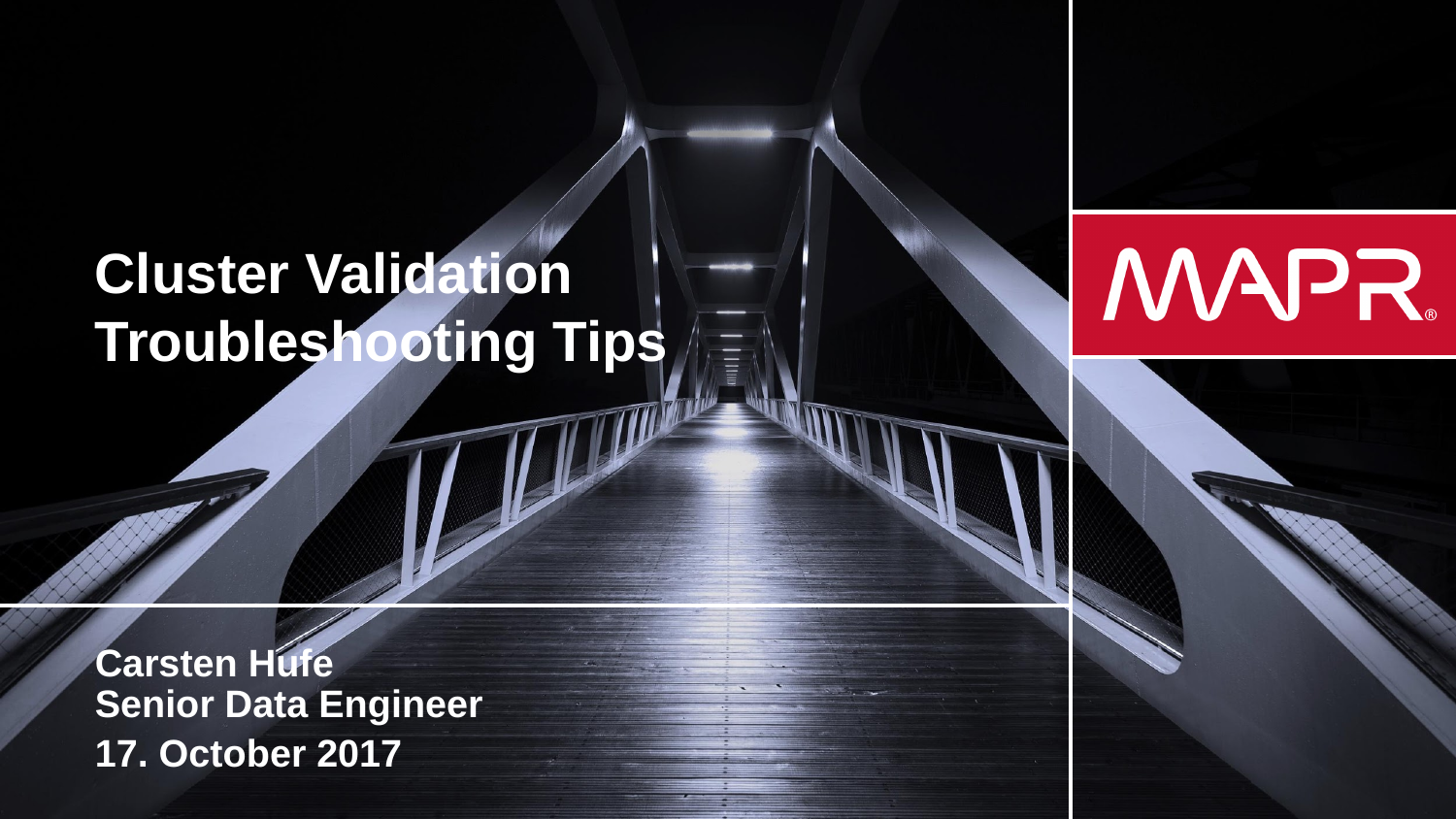

# Cluster Validation Troubleshooting Tips
Carsten Hufe
Senior Data Engineer
17. October 2017